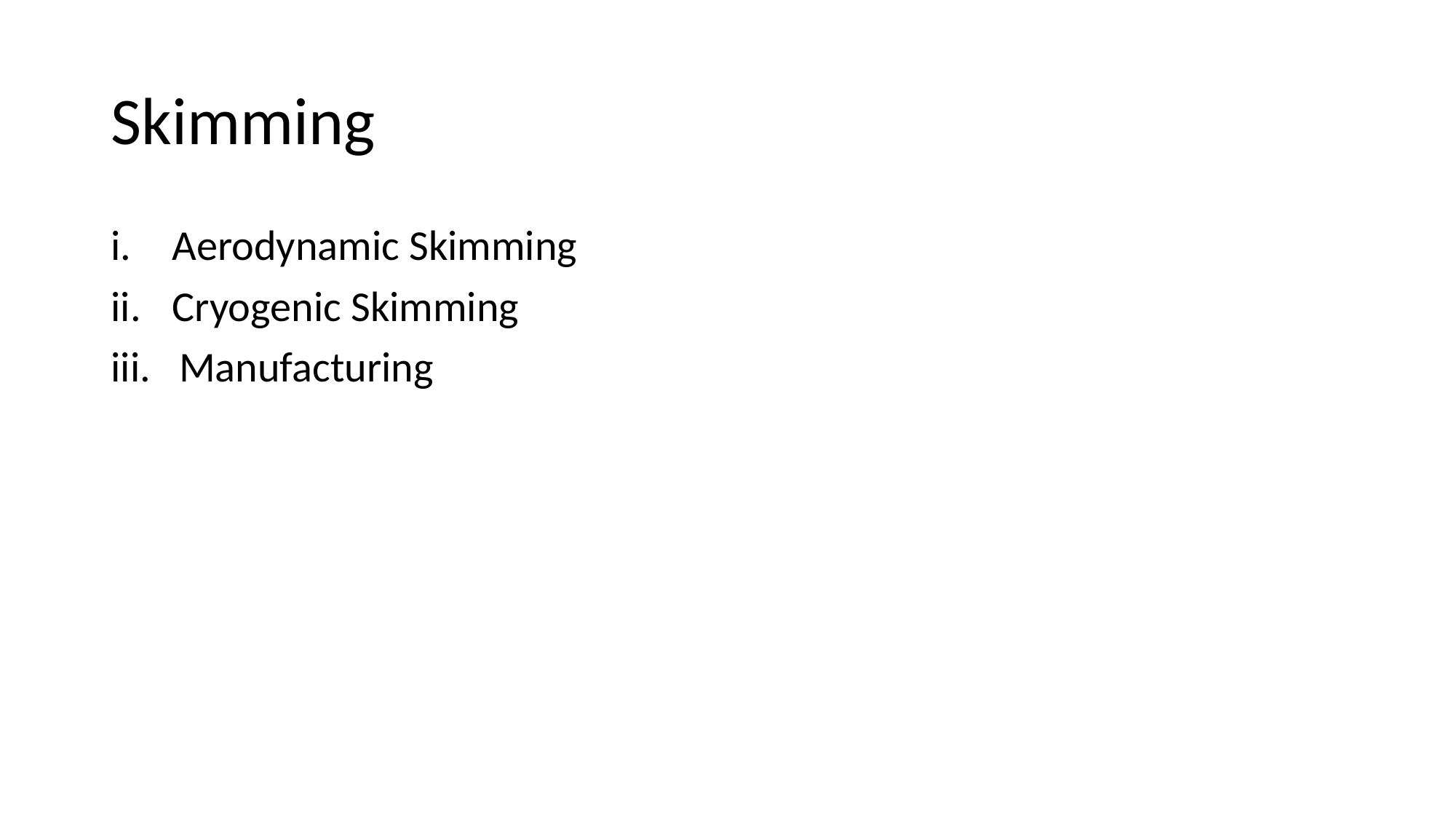

# Skimming
Aerodynamic Skimming
Cryogenic Skimming
Manufacturing